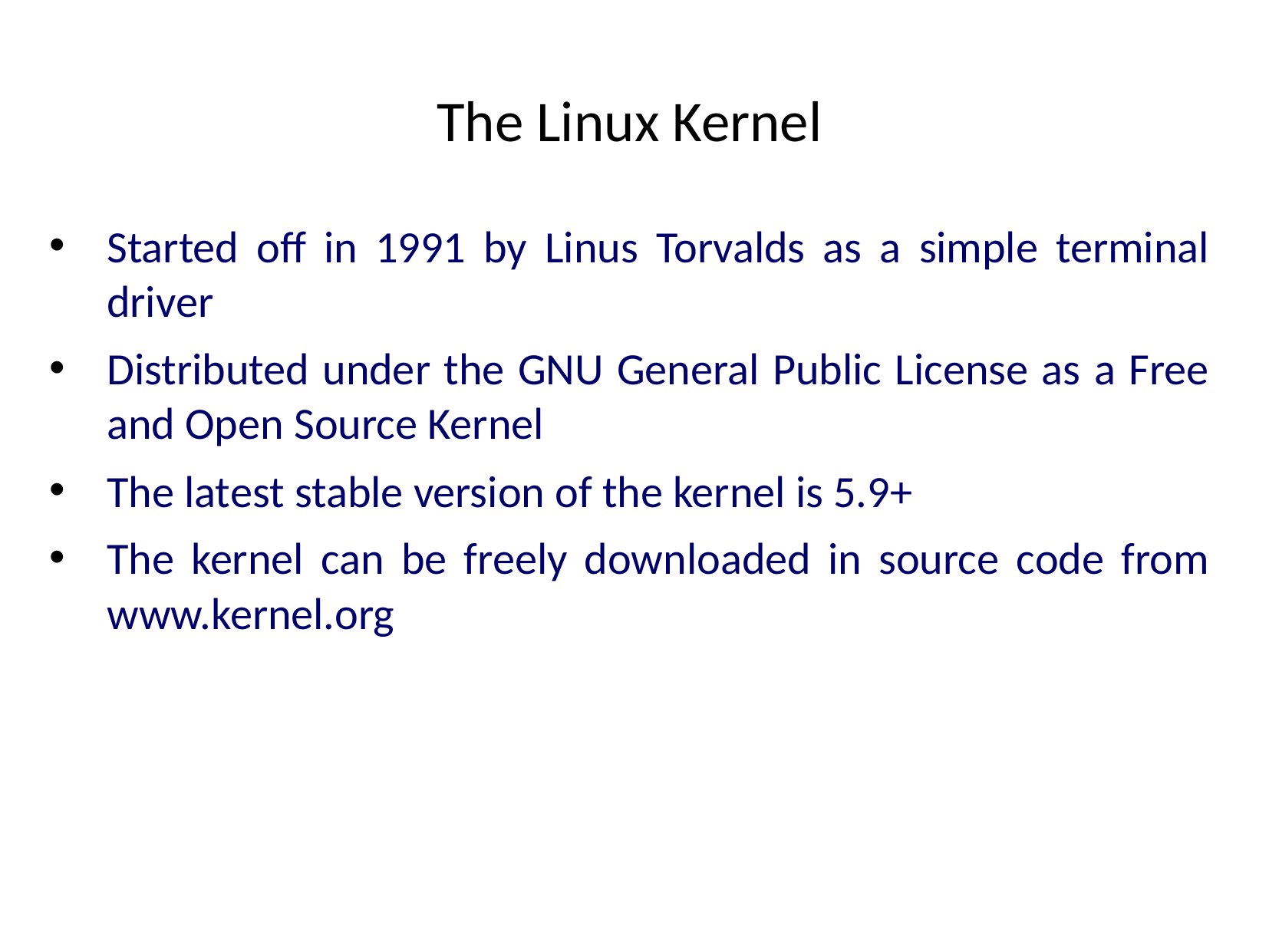

# The Linux Kernel
Started off in 1991 by Linus Torvalds as a simple terminal driver
Distributed under the GNU General Public License as a Free and Open Source Kernel
The latest stable version of the kernel is 5.9+
The kernel can be freely downloaded in source code from www.kernel.org